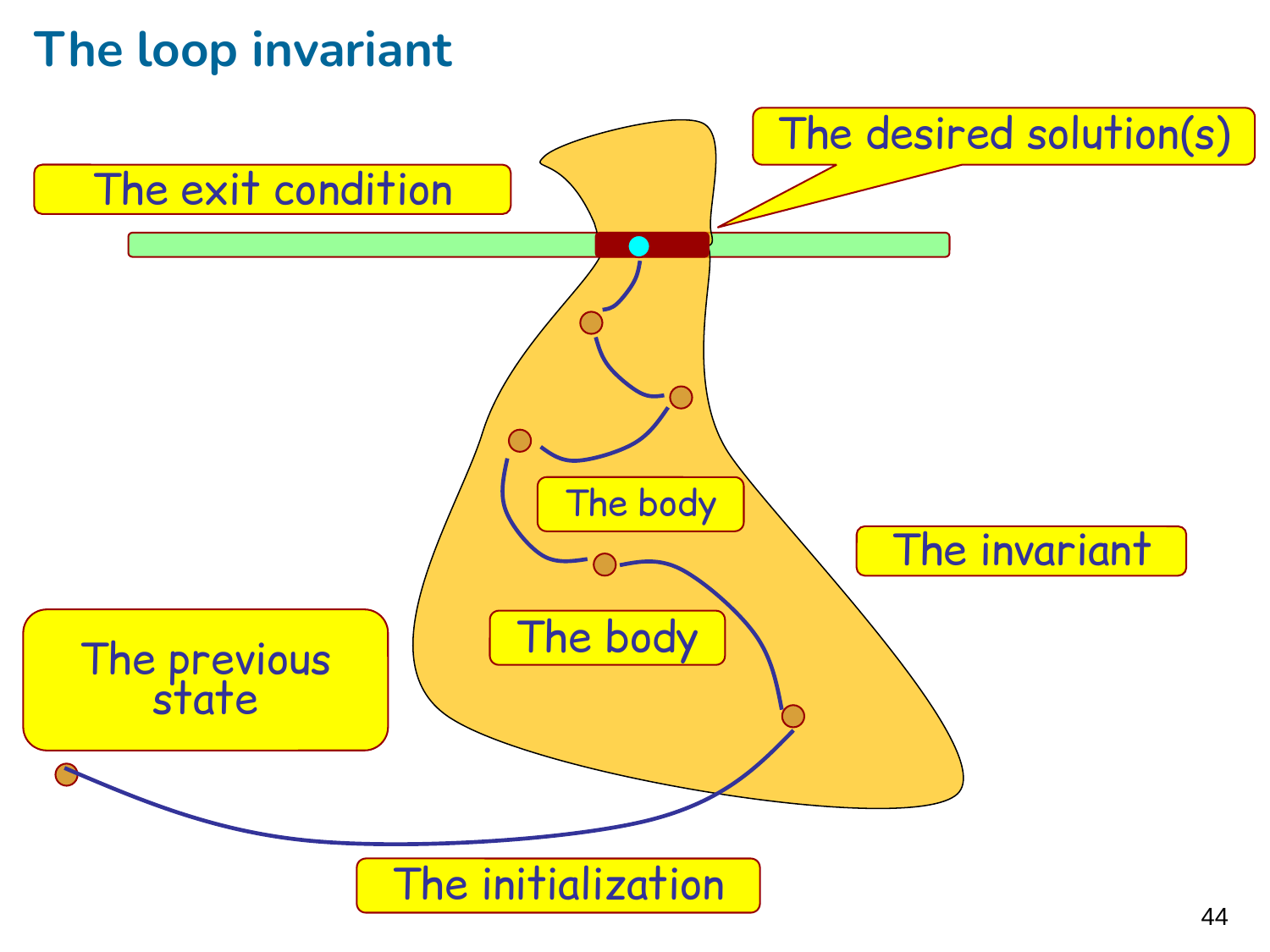

# The loop invariant
The desired solution(s)
.

The exit condition

The body

The invariant

The previous state
The body

The initialization
44